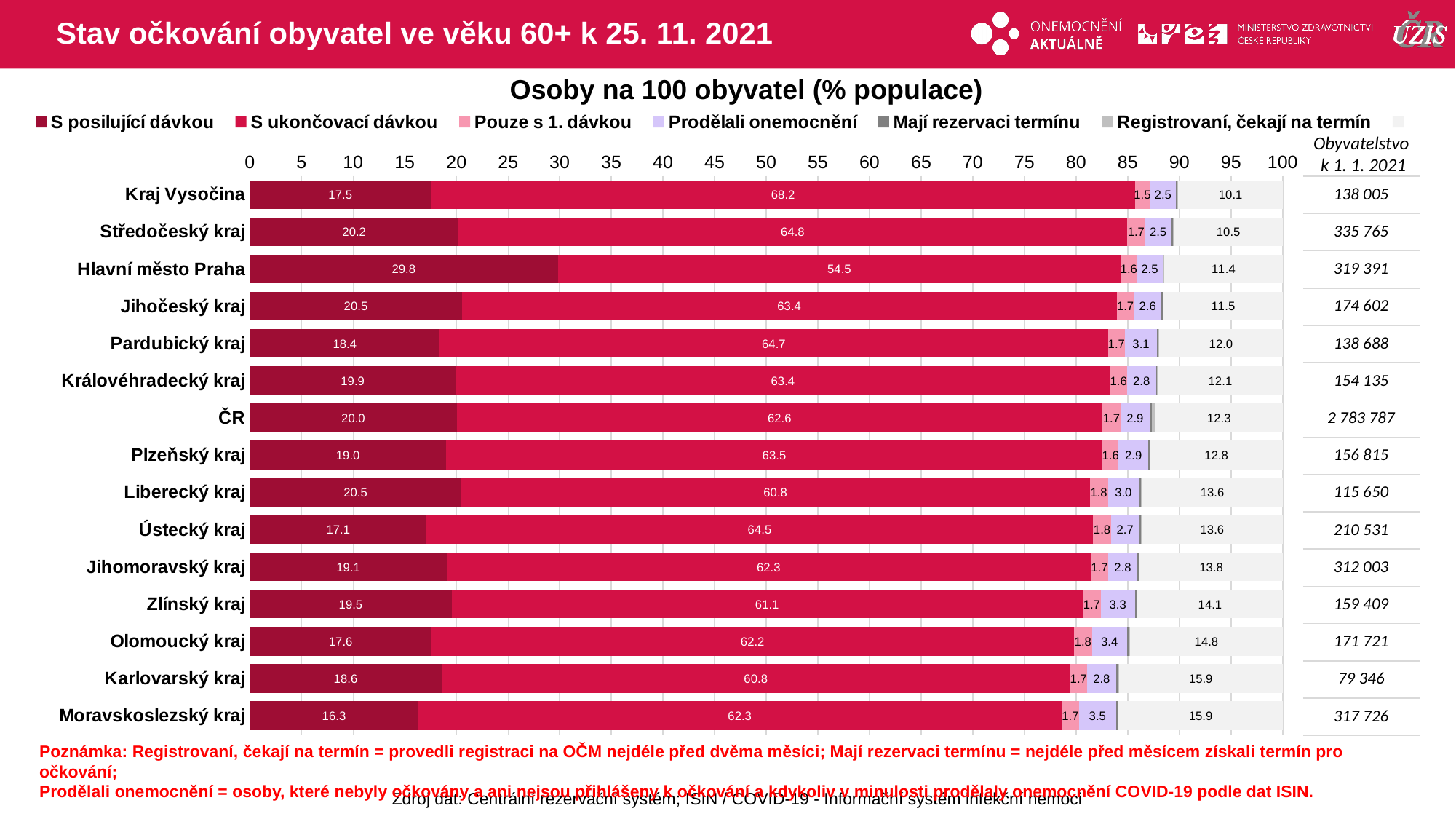

# Stav očkování obyvatel ve věku 60+ k 25. 11. 2021

### Chart

| Category | S posilující dávkou | S ukončovací dávkou | Pouze s 1. dávkou | Prodělali onemocnění | Mají rezervaci termínu | Registrovaní, čekají na termín |   |
|---|---|---|---|---|---|---|---|
| Kraj Vysočina | 17.54139 | 68.15623 | 1.452121 | 2.530343 | 0.142748 | 0.077533 | 10.09963 |
| Středočeský kraj | 20.19478 | 64.75124 | 1.740205 | 2.520811 | 0.158742 | 0.115259 | 10.51896 |
| Hlavní město Praha | 29.81768 | 54.51187 | 1.56861 | 2.458429 | 0.094555 | 0.103635 | 11.44522 |
| Jihočeský kraj | 20.51752 | 63.41451 | 1.67982 | 2.626545 | 0.144901 | 0.107673 | 11.50903 |
| Pardubický kraj | 18.38659 | 64.68692 | 1.66633 | 3.099042 | 0.103109 | 0.095178 | 11.96282 |
| Královéhradecký kraj | 19.92215 | 63.37302 | 1.642067 | 2.789113 | 0.105751 | 0.067473 | 12.10043 |
| ČR | 20.01313 | 62.55062 | 1.710116 | 2.894295 | 0.160824 | 0.349272 | 12.32174 |
| Plzeňský kraj | 19.00647 | 63.54112 | 1.568727 | 2.857507 | 0.130727 | 0.080349 | 12.8151 |
| Liberecký kraj | 20.47211 | 60.84652 | 1.769996 | 2.997838 | 0.199741 | 0.106355 | 13.60744 |
| Ústecký kraj | 17.11007 | 64.51924 | 1.776935 | 2.668966 | 0.164346 | 0.117797 | 13.64265 |
| Jihomoravský kraj | 19.062 | 62.33562 | 1.720496 | 2.818242 | 0.14455 | 0.08782 | 13.83128 |
| Zlínský kraj | 19.5265 | 61.12076 | 1.732023 | 3.328545 | 0.159966 | 0.059595 | 14.07261 |
| Olomoucký kraj | 17.57677 | 62.20264 | 1.758667 | 3.375825 | 0.207313 | 0.119962 | 14.75882 |
| Karlovarský kraj | 18.56678 | 60.84869 | 1.658559 | 2.782749 | 0.178963 | 0.108386 | 15.85587 |
| Moravskoslezský kraj | 16.31595 | 62.25175 | 1.743011 | 3.536066 | 0.172161 | 0.104807 | 15.87626 |
Osoby na 100 obyvatel (% populace)
Obyvatelstvo
k 1. 1. 2021
| 138 005 |
| --- |
| 335 765 |
| 319 391 |
| 174 602 |
| 138 688 |
| 154 135 |
| 2 783 787 |
| 156 815 |
| 115 650 |
| 210 531 |
| 312 003 |
| 159 409 |
| 171 721 |
| 79 346 |
| 317 726 |
Poznámka: Registrovaní, čekají na termín = provedli registraci na OČM nejdéle před dvěma měsíci; Mají rezervaci termínu = nejdéle před měsícem získali termín pro očkování;
Prodělali onemocnění = osoby, které nebyly očkovány a ani nejsou přihlášeny k očkování a kdykoliv v minulosti prodělaly onemocnění COVID-19 podle dat ISIN.
Zdroj dat: Centrální rezervační systém; ISIN / COVID-19 - Informační systém infekční nemoci